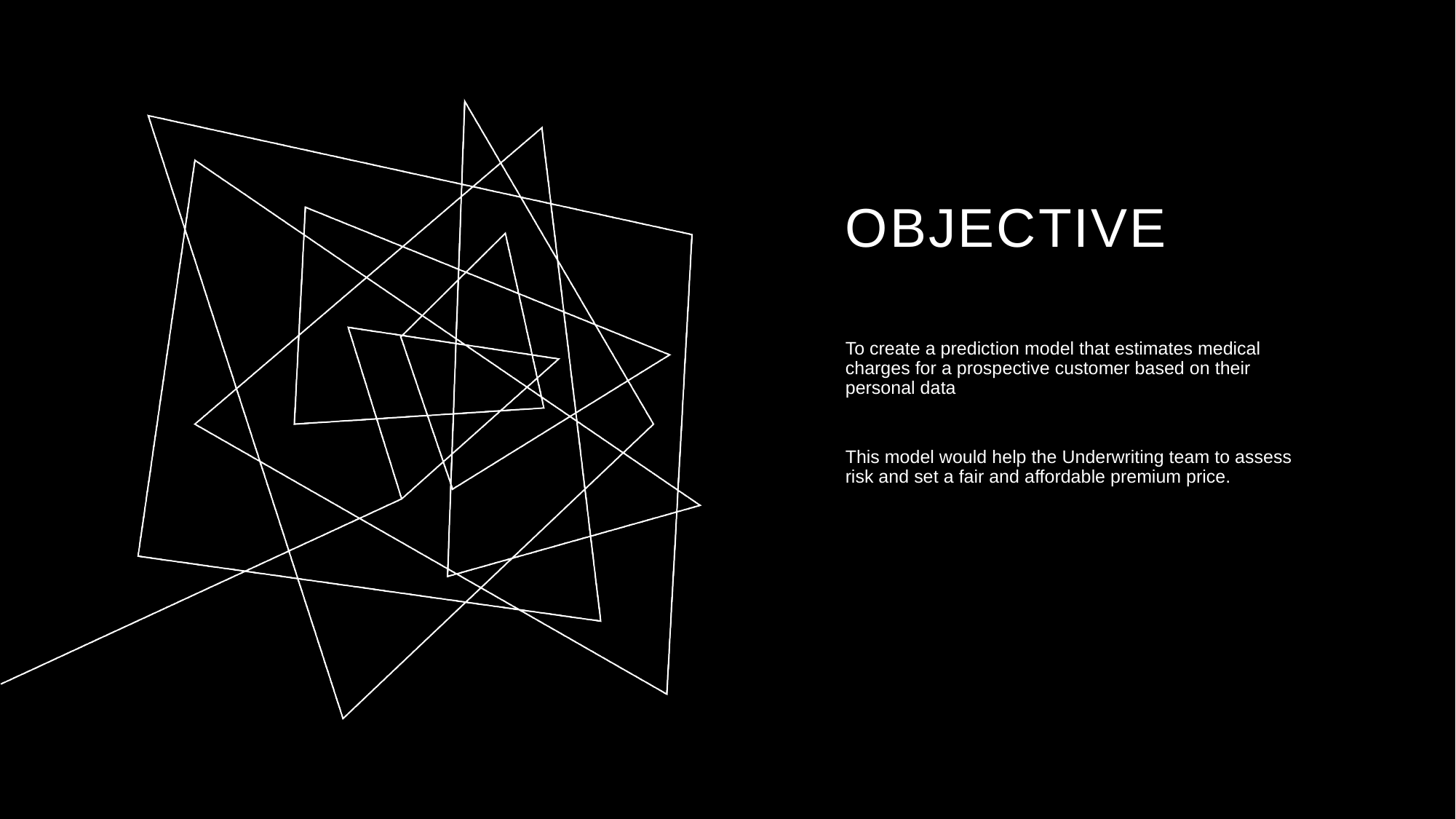

# objective
To create a prediction model that estimates medical charges for a prospective customer based on their personal data

This model would help the Underwriting team to assess risk and set a fair and affordable premium price.